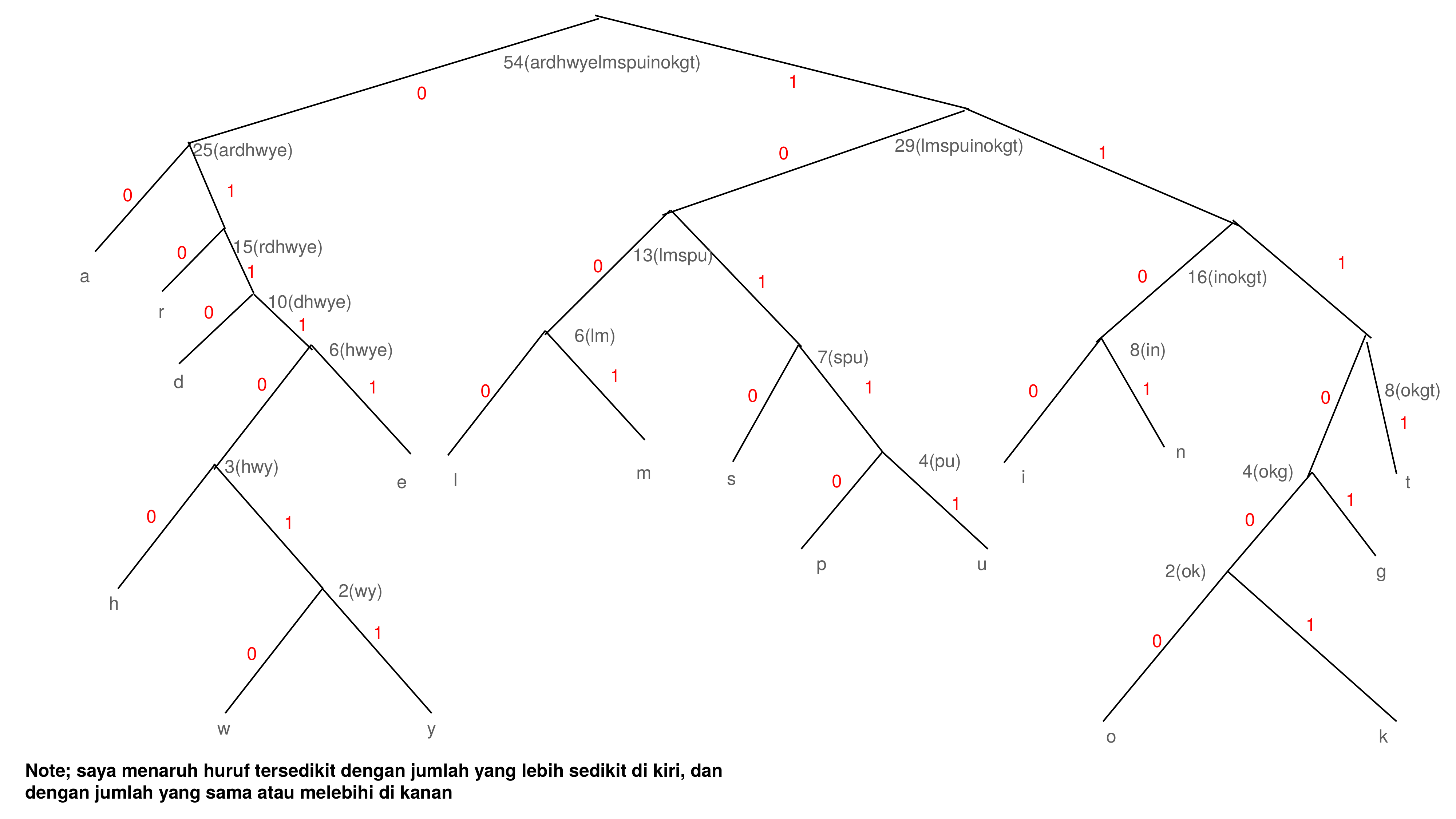

54(ardhwyelmspuinokgt)
1
0
29(lmspuinokgt)
25(ardhwye)
1
0
1
0
15(rdhwye)
0
13(lmspu)
1
0
1
a
0
16(inokgt)
1
10(dhwye)
r
0
1
6(lm)
6(hwye)
8(in)
7(spu)
1
d
0
1
1
1
8(okgt)
0
0
0
0
1
n
4(pu)
3(hwy)
4(okg)
m
i
s
l
0
e
t
1
1
0
0
1
p
u
2(ok)
g
2(wy)
h
1
1
0
0
w
y
o
k
Note; saya menaruh huruf tersedikit dengan jumlah yang lebih sedikit di kiri, dan
dengan jumlah yang sama atau melebihi di kanan